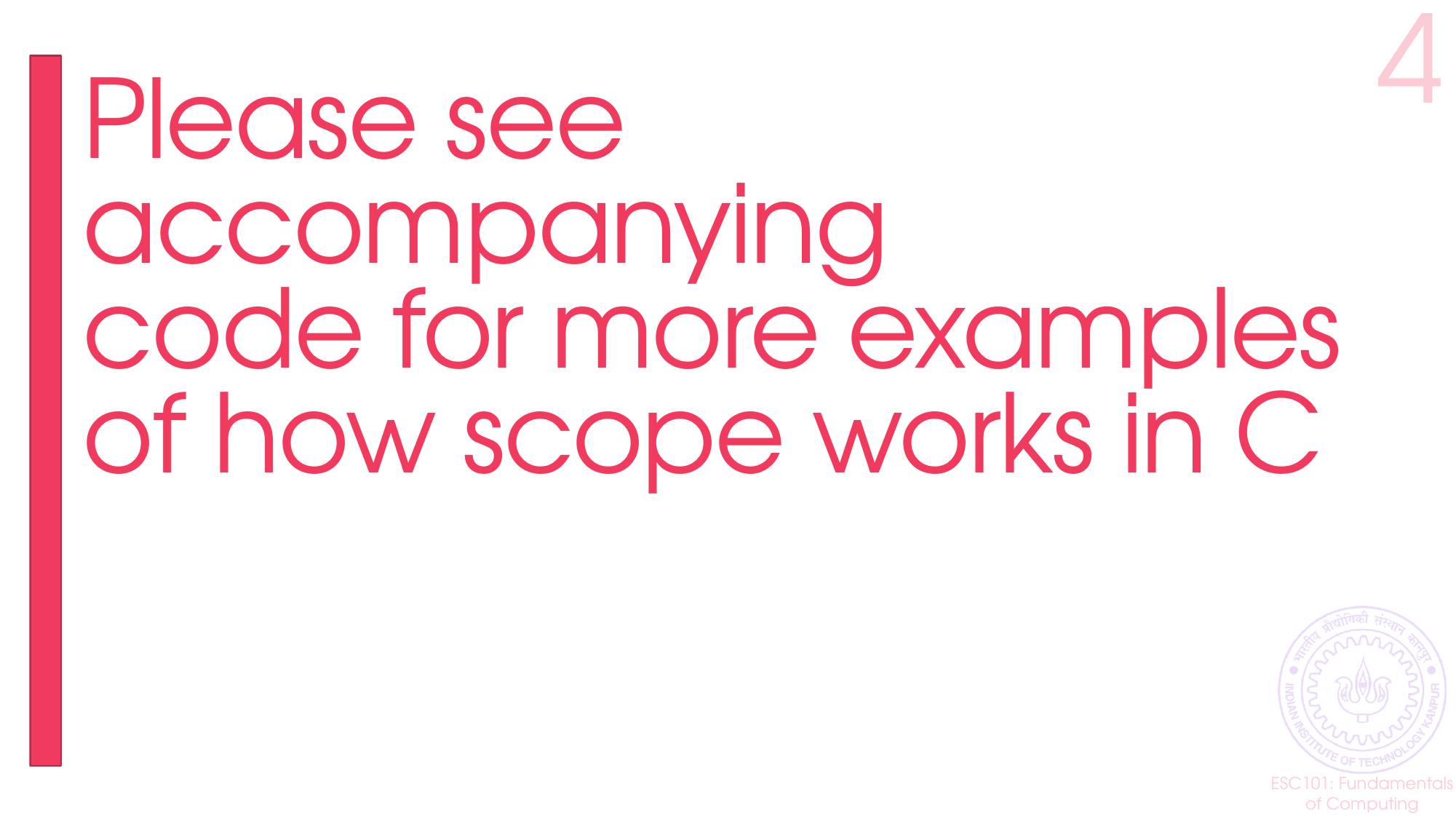

4
# Please see accompanying code for more examples of how scope works in C